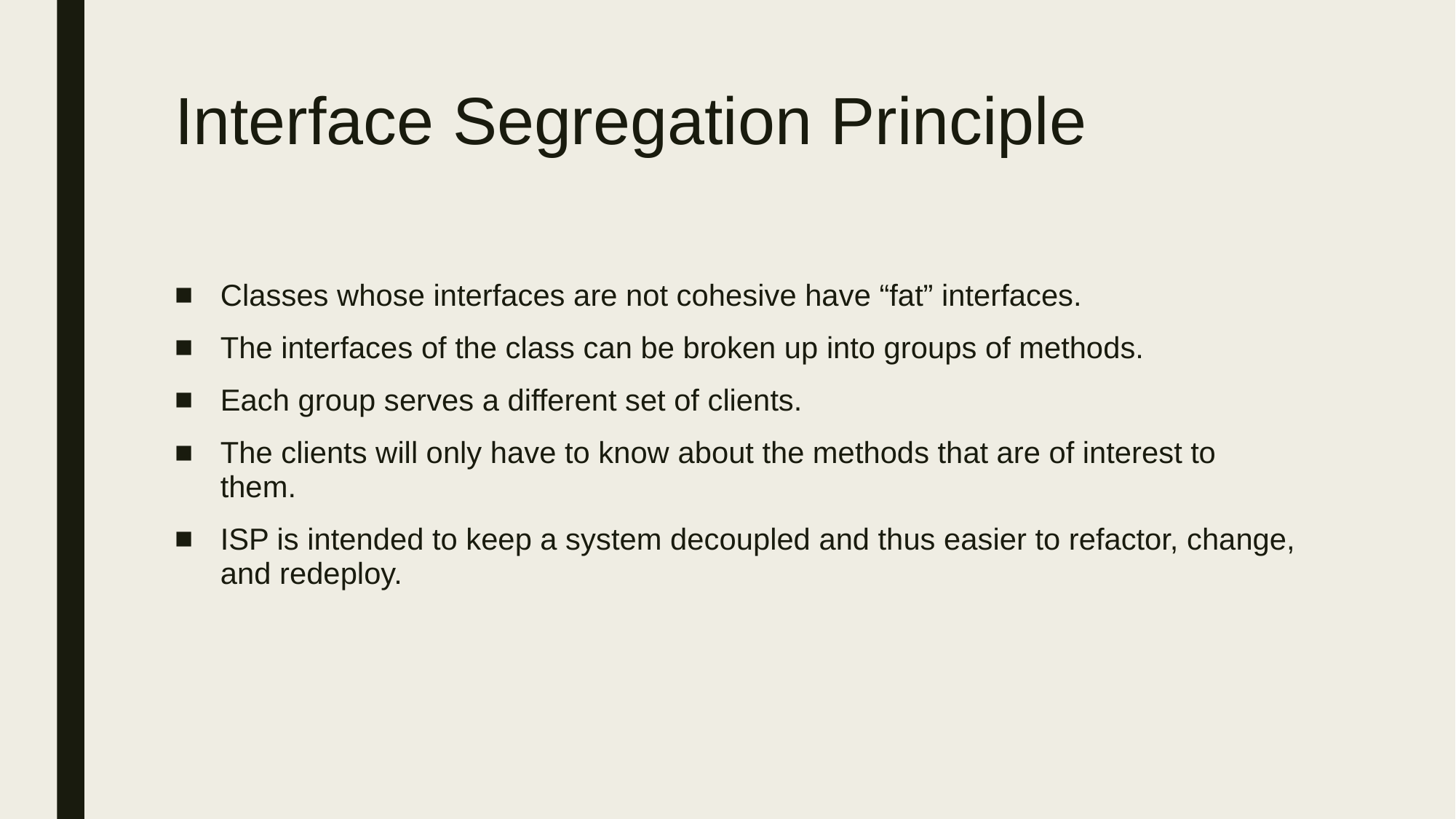

# Interface Segregation Principle
Classes whose interfaces are not cohesive have “fat” interfaces.
The interfaces of the class can be broken up into groups of methods.
Each group serves a different set of clients.
The clients will only have to know about the methods that are of interest to them.
ISP is intended to keep a system decoupled and thus easier to refactor, change, and redeploy.